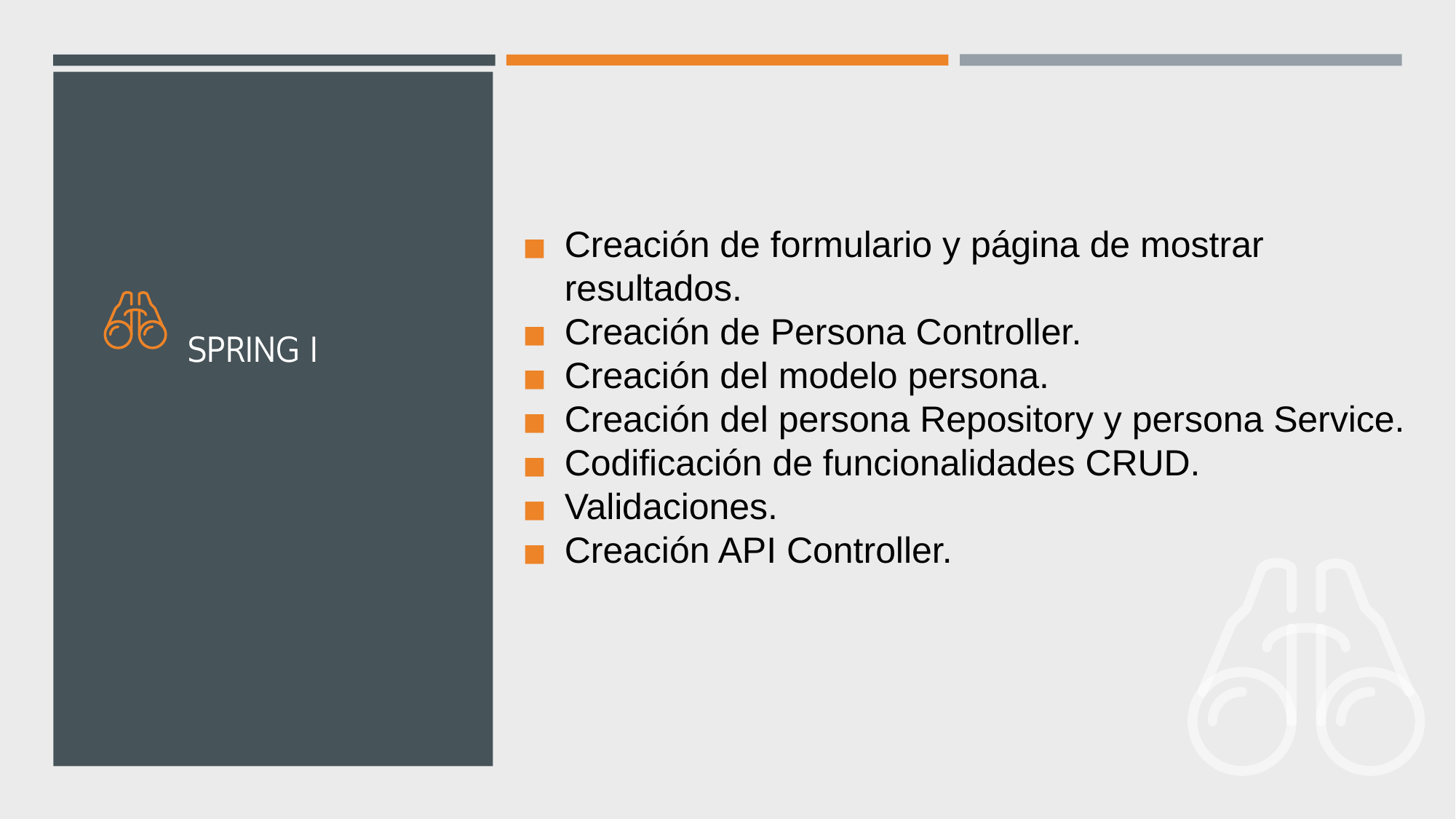

Creación de formulario y página de mostrar resultados.
Creación de Persona Controller.
Creación del modelo persona.
Creación del persona Repository y persona Service.
Codificación de funcionalidades CRUD.
Validaciones.
Creación API Controller.

# SPRING I